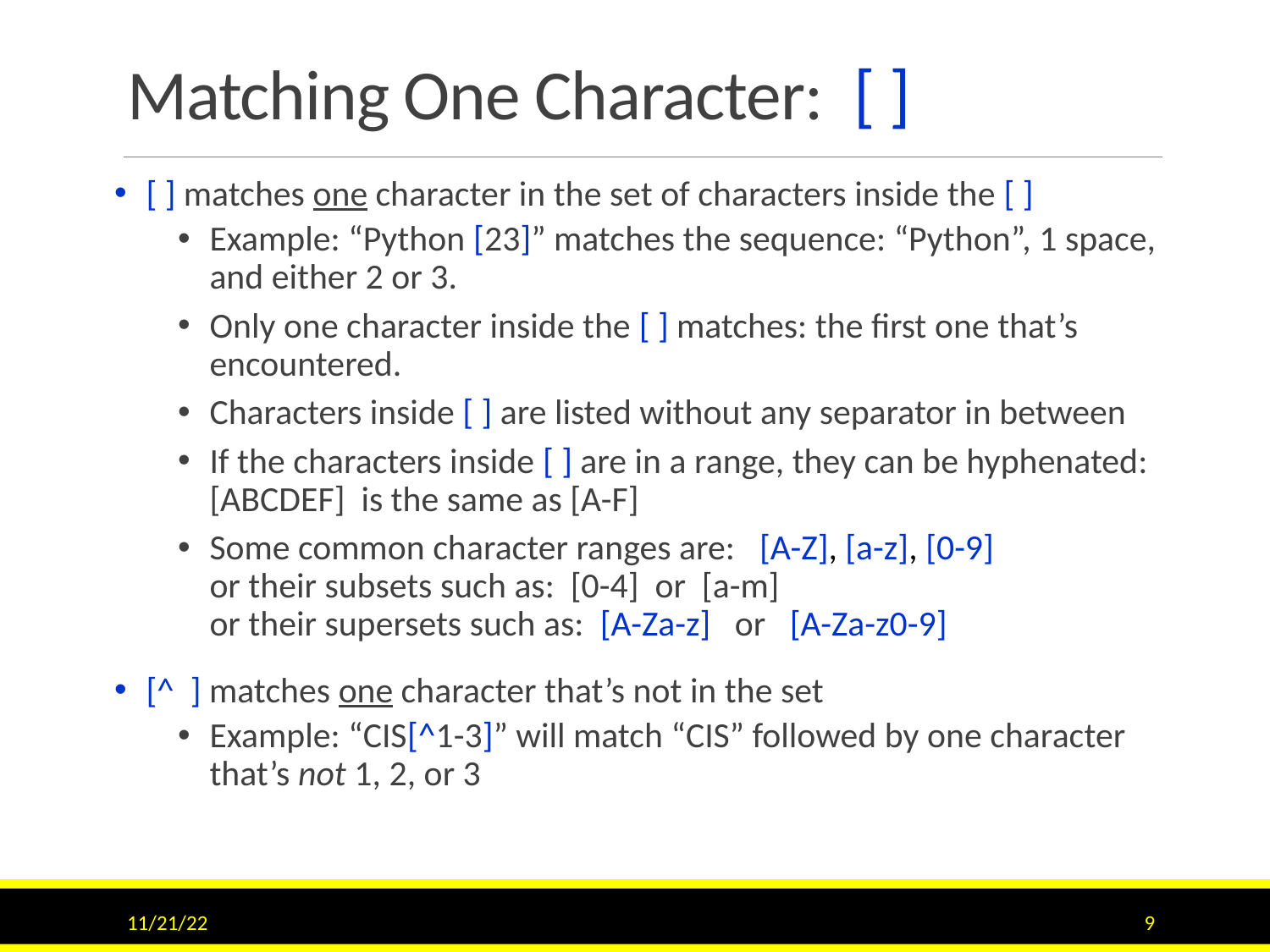

# Matching One Character:  [ ]
[ ] matches one character in the set of characters inside the [ ]
Example: “Python [23]” matches the sequence: “Python”, 1 space, and either 2 or 3.
Only one character inside the [ ] matches: the first one that’s encountered.
Characters inside [ ] are listed without any separator in between
If the characters inside [ ] are in a range, they can be hyphenated:  [ABCDEF]  is the same as [A-F]
Some common character ranges are:   [A-Z], [a-z], [0-9]
or their subsets such as:  [0-4]  or  [a-m]
or their supersets such as:  [A-Za-z]   or   [A-Za-z0-9]
[^  ] matches one character that’s not in the set
Example: “CIS[^1-3]” will match “CIS” followed by one character that’s not 1, 2, or 3

11/21/22
9